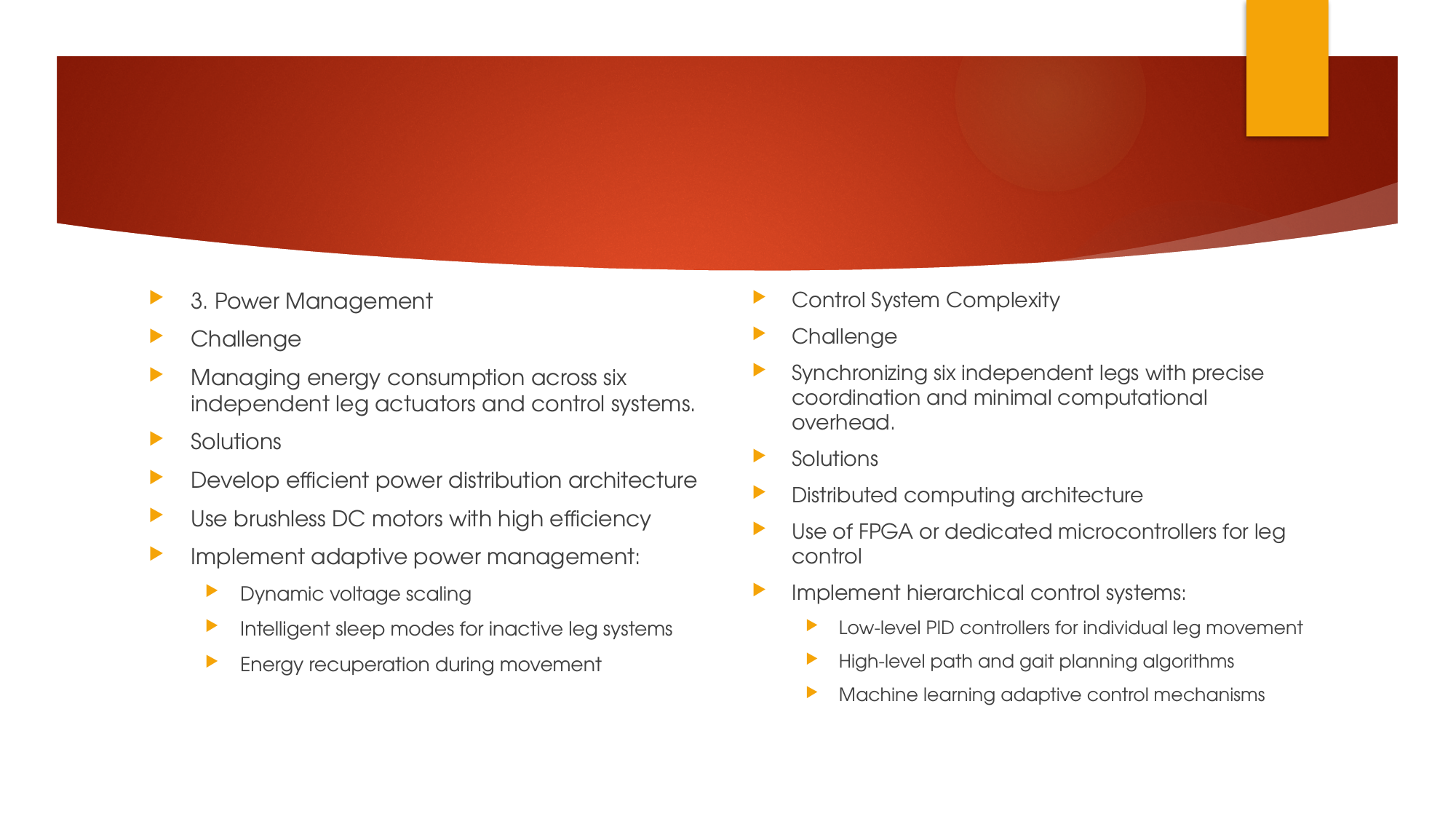

3. Power Management
Challenge
Managing energy consumption across six independent leg actuators and control systems.
Solutions
Develop efficient power distribution architecture
Use brushless DC motors with high efficiency
Implement adaptive power management:
Dynamic voltage scaling
Intelligent sleep modes for inactive leg systems
Energy recuperation during movement

Control System Complexity
Challenge
Synchronizing six independent legs with precise coordination and minimal computational overhead.
Solutions
Distributed computing architecture
Use of FPGA or dedicated microcontrollers for leg control
Implement hierarchical control systems:
Low-level PID controllers for individual leg movement
High-level path and gait planning algorithms
Machine learning adaptive control mechanisms